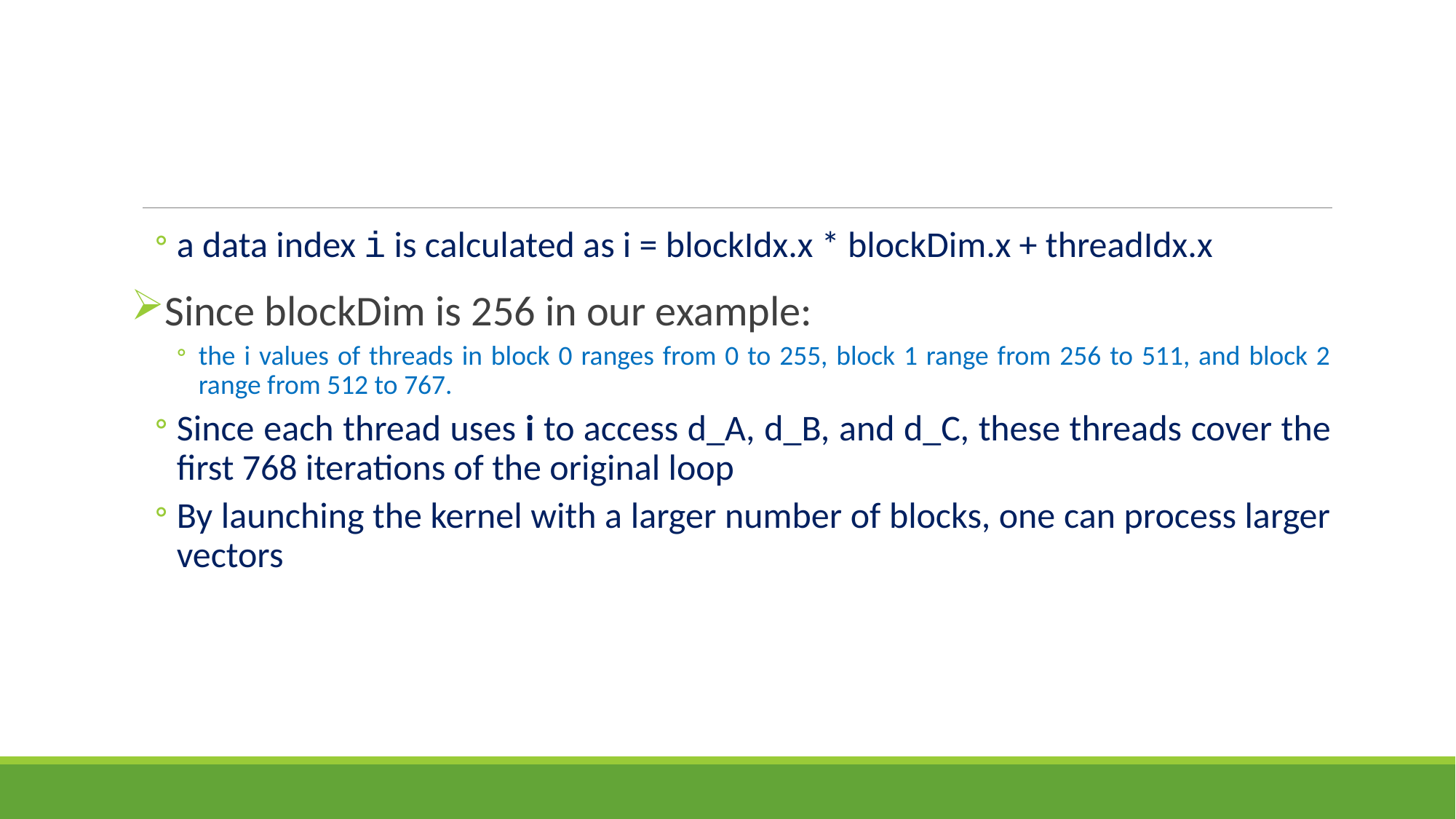

#
a data index i is calculated as i = blockIdx.x * blockDim.x + threadIdx.x
Since blockDim is 256 in our example:
the i values of threads in block 0 ranges from 0 to 255, block 1 range from 256 to 511, and block 2 range from 512 to 767.
Since each thread uses i to access d_A, d_B, and d_C, these threads cover the first 768 iterations of the original loop
By launching the kernel with a larger number of blocks, one can process larger vectors